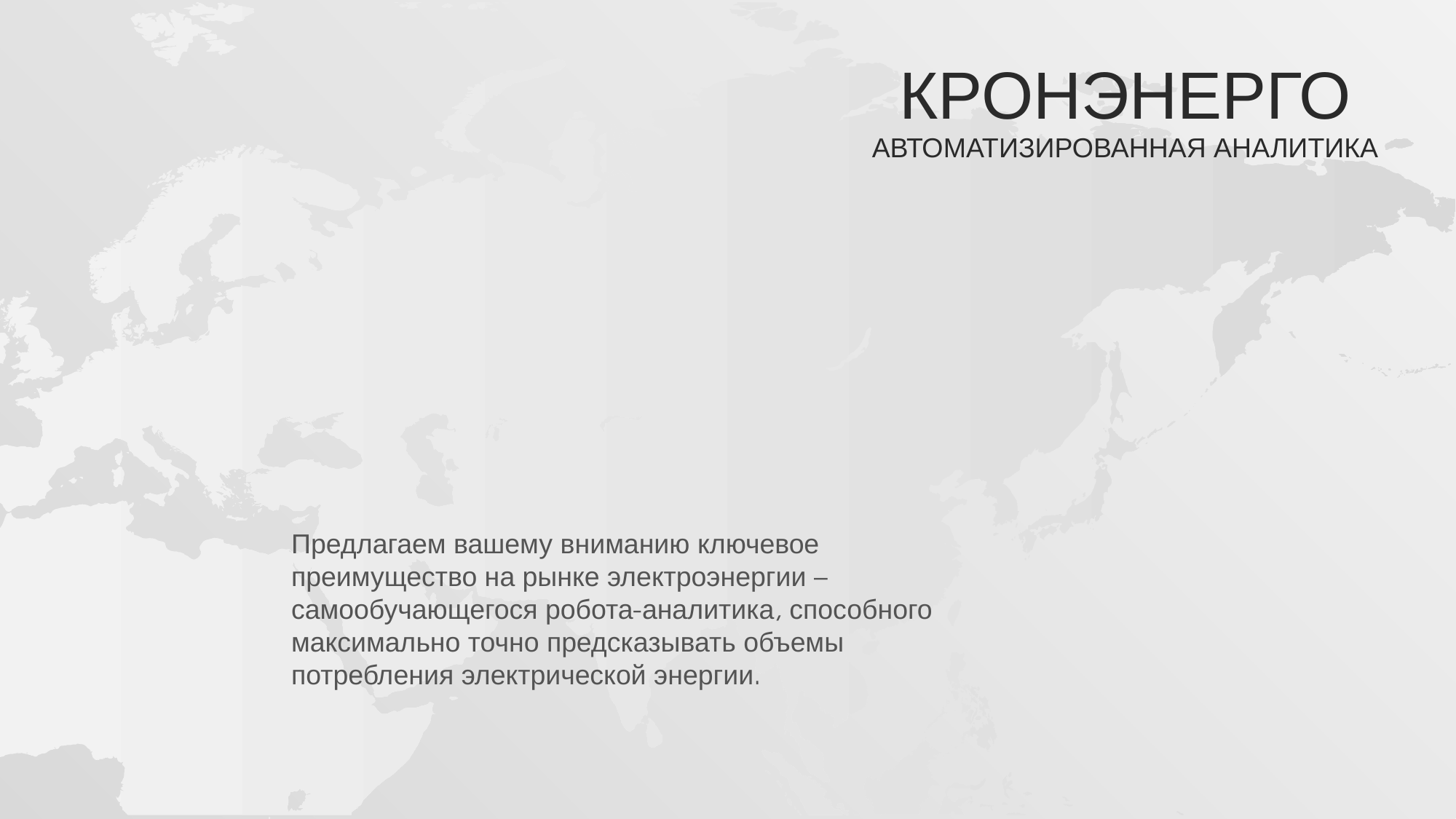

# Кронэнерго автоматизированная аналитика
Предлагаем вашему вниманию ключевое преимущество на рынке электроэнергии – самообучающегося робота-аналитика, способного максимально точно предсказывать объемы потребления электрической энергии.